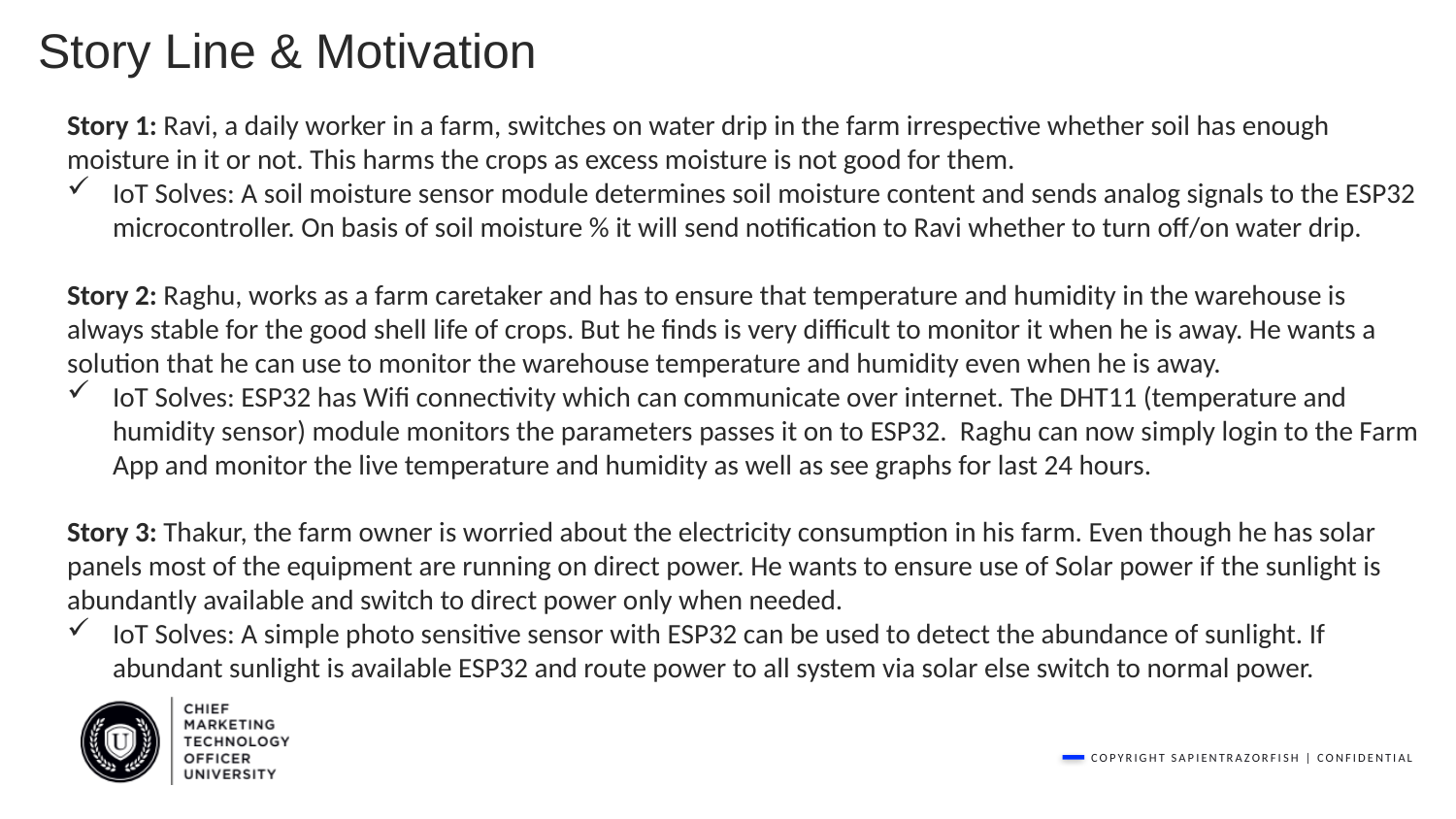

Story Line & Motivation
Story 1: Ravi, a daily worker in a farm, switches on water drip in the farm irrespective whether soil has enough moisture in it or not. This harms the crops as excess moisture is not good for them.
IoT Solves: A soil moisture sensor module determines soil moisture content and sends analog signals to the ESP32 microcontroller. On basis of soil moisture % it will send notification to Ravi whether to turn off/on water drip.

Story 2: Raghu, works as a farm caretaker and has to ensure that temperature and humidity in the warehouse is always stable for the good shell life of crops. But he finds is very difficult to monitor it when he is away. He wants a solution that he can use to monitor the warehouse temperature and humidity even when he is away.
IoT Solves: ESP32 has Wifi connectivity which can communicate over internet. The DHT11 (temperature and humidity sensor) module monitors the parameters passes it on to ESP32.  Raghu can now simply login to the Farm App and monitor the live temperature and humidity as well as see graphs for last 24 hours.

Story 3: Thakur, the farm owner is worried about the electricity consumption in his farm. Even though he has solar panels most of the equipment are running on direct power. He wants to ensure use of Solar power if the sunlight is abundantly available and switch to direct power only when needed.
IoT Solves: A simple photo sensitive sensor with ESP32 can be used to detect the abundance of sunlight. If abundant sunlight is available ESP32 and route power to all system via solar else switch to normal power.